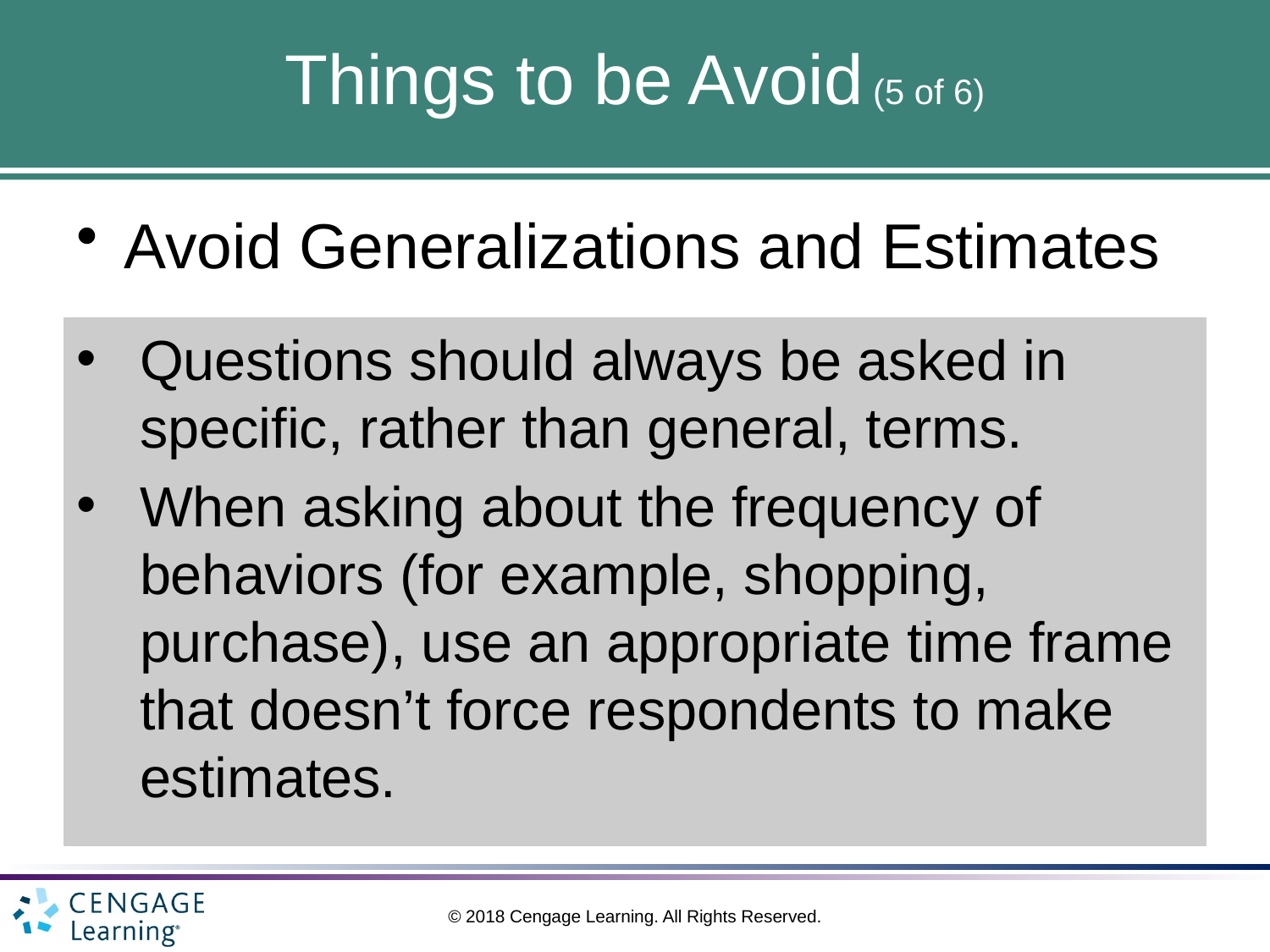

# Things to be Avoid (5 of 6)
Avoid Generalizations and Estimates
Questions should always be asked in specific, rather than general, terms.
When asking about the frequency of behaviors (for example, shopping, purchase), use an appropriate time frame that doesn’t force respondents to make estimates.